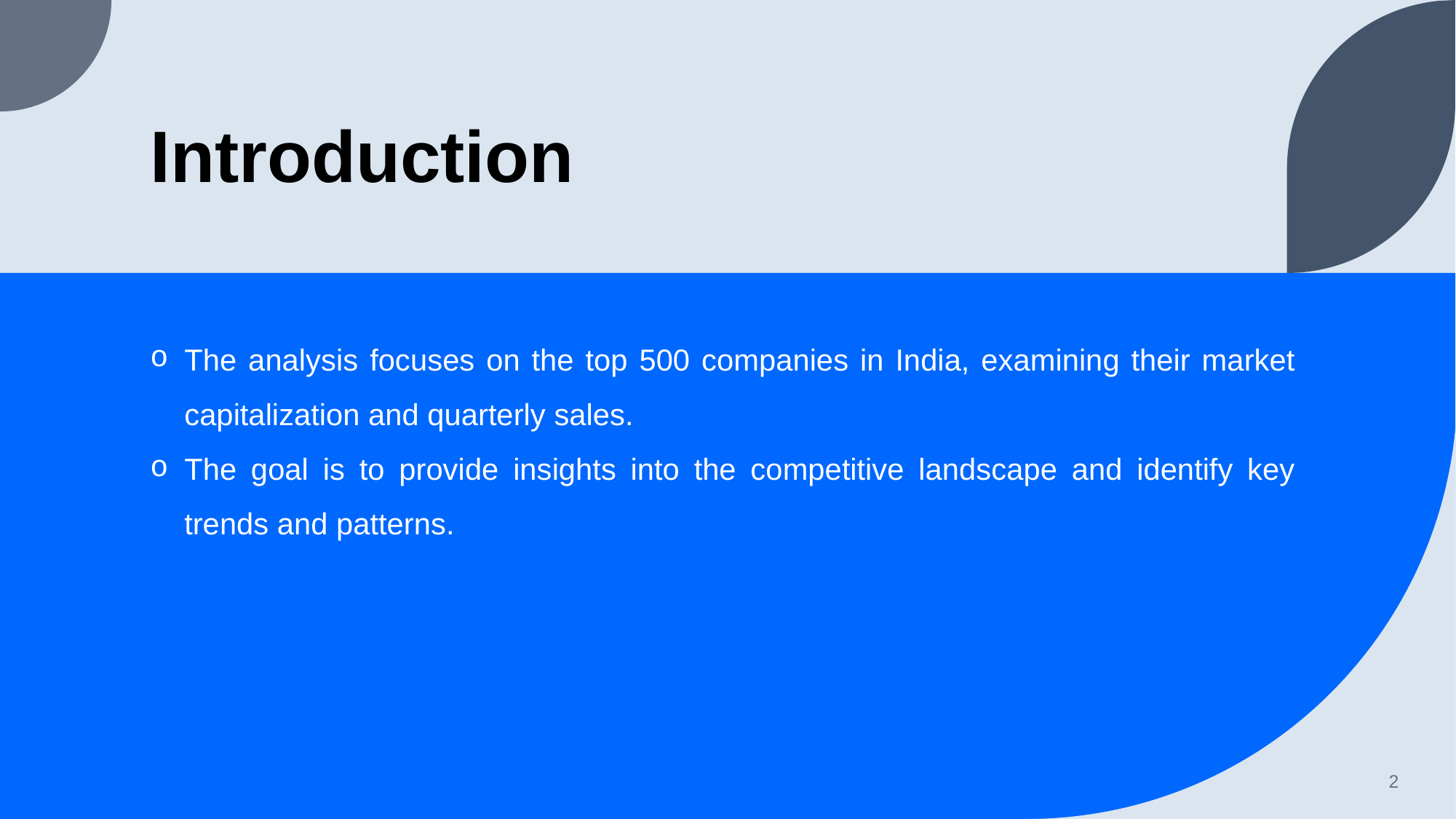

# Introduction
The analysis focuses on the top 500 companies in India, examining their market capitalization and quarterly sales.
The goal is to provide insights into the competitive landscape and identify key trends and patterns.
2